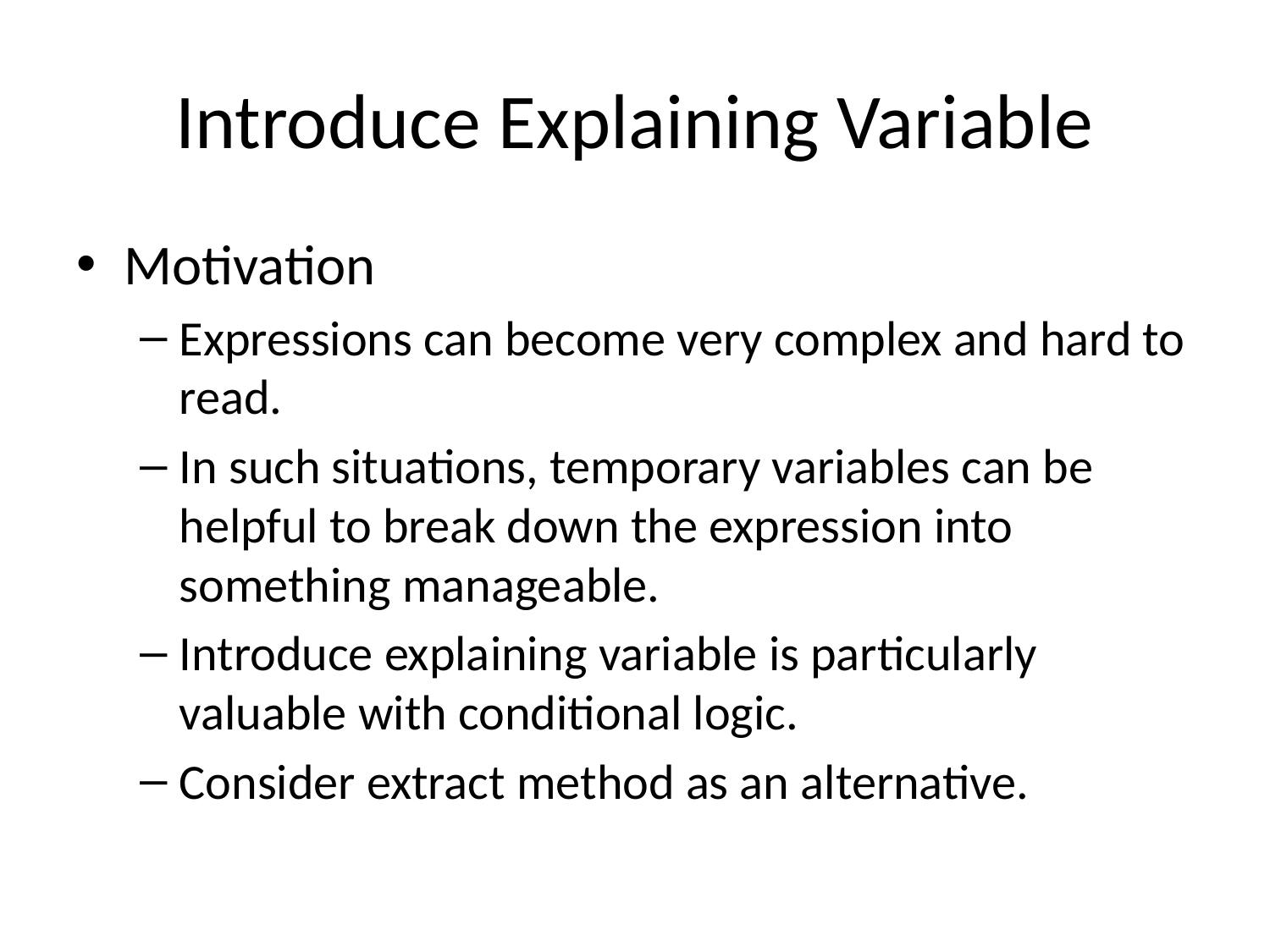

# Introduce Explaining Variable
Motivation
Expressions can become very complex and hard to read.
In such situations, temporary variables can be helpful to break down the expression into something manageable.
Introduce explaining variable is particularly valuable with conditional logic.
Consider extract method as an alternative.